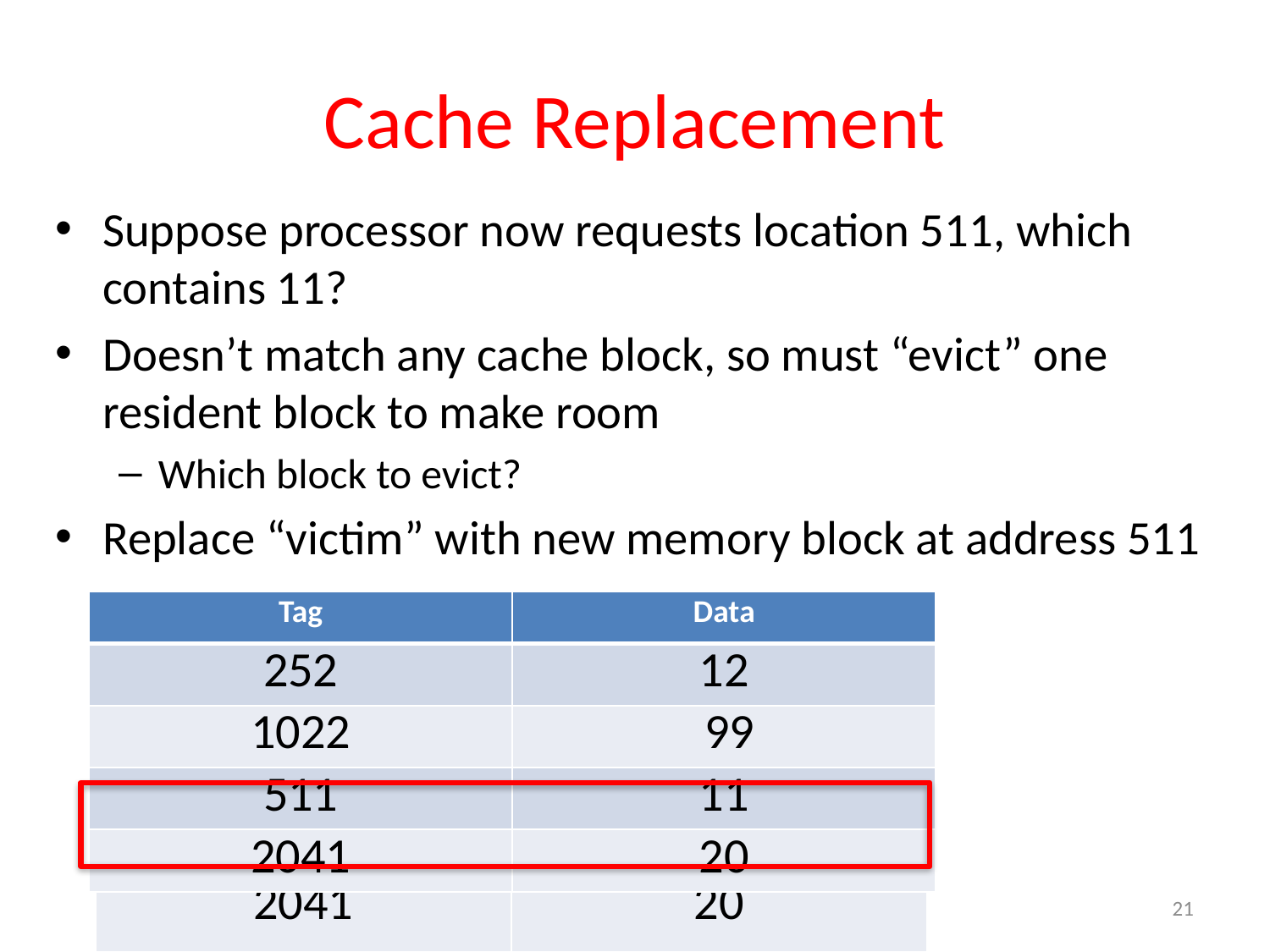

# Cache Replacement
Suppose processor now requests location 511, which contains 11?
Doesn’t match any cache block, so must “evict” one resident block to make room
Which block to evict?
Replace “victim” with new memory block at address 511
| Tag | Data |
| --- | --- |
| 252 | 12 |
| 1022 | 99 |
| 511 | 11 |
| 2041 | 20 |
| Tag | Data |
| --- | --- |
| 252 | 12 |
| 1022 | 99 |
| 131 | 7 |
| 2041 | 20 |

21